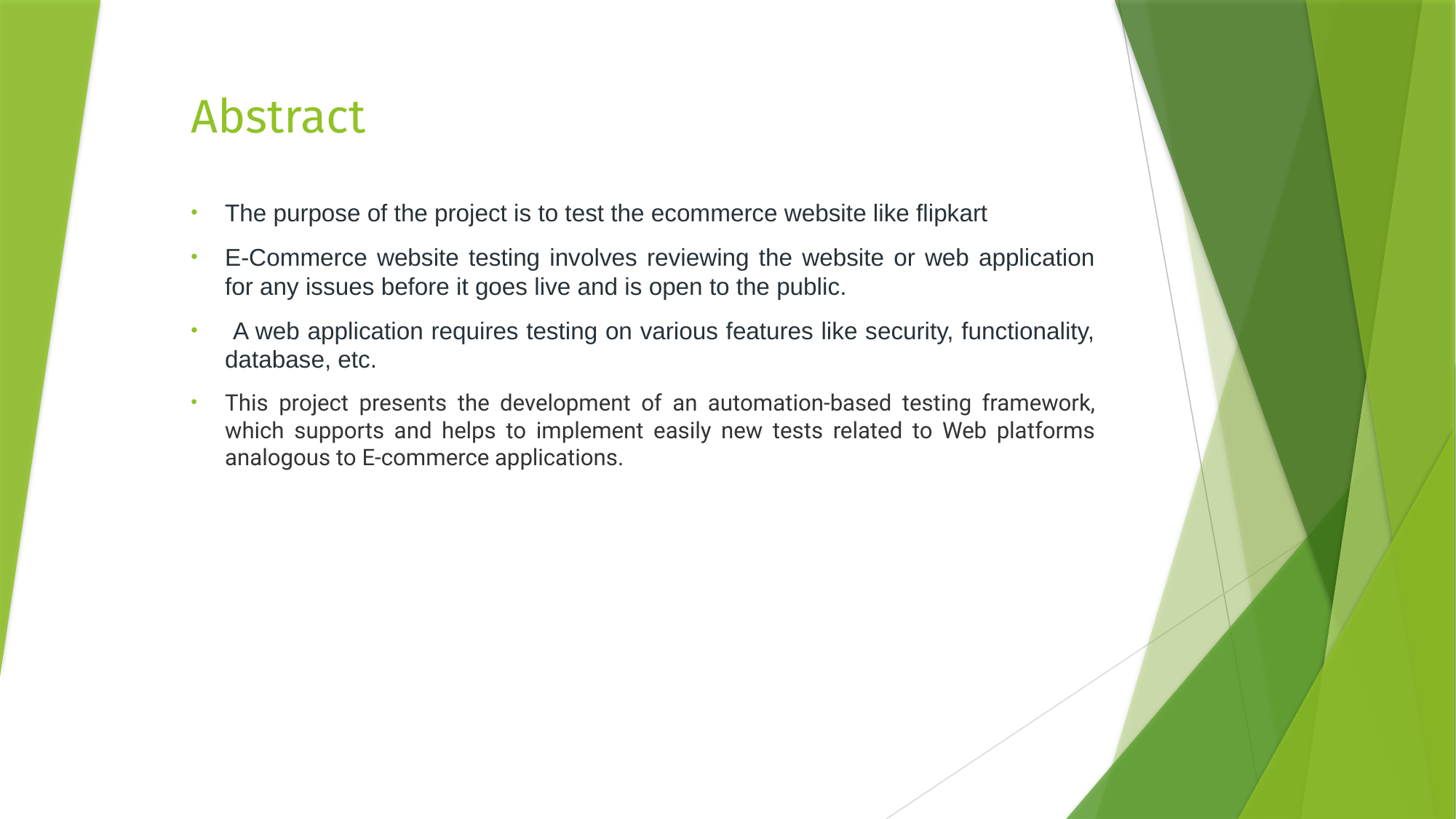

# Abstract

The purpose of the project is to test the ecommerce website like flipkart
E-Commerce website testing involves reviewing the website or web application for any issues before it goes live and is open to the public.
 A web application requires testing on various features like security, functionality, database, etc.
This project presents the development of an automation-based testing framework, which supports and helps to implement easily new tests related to Web platforms analogous to E-commerce applications.